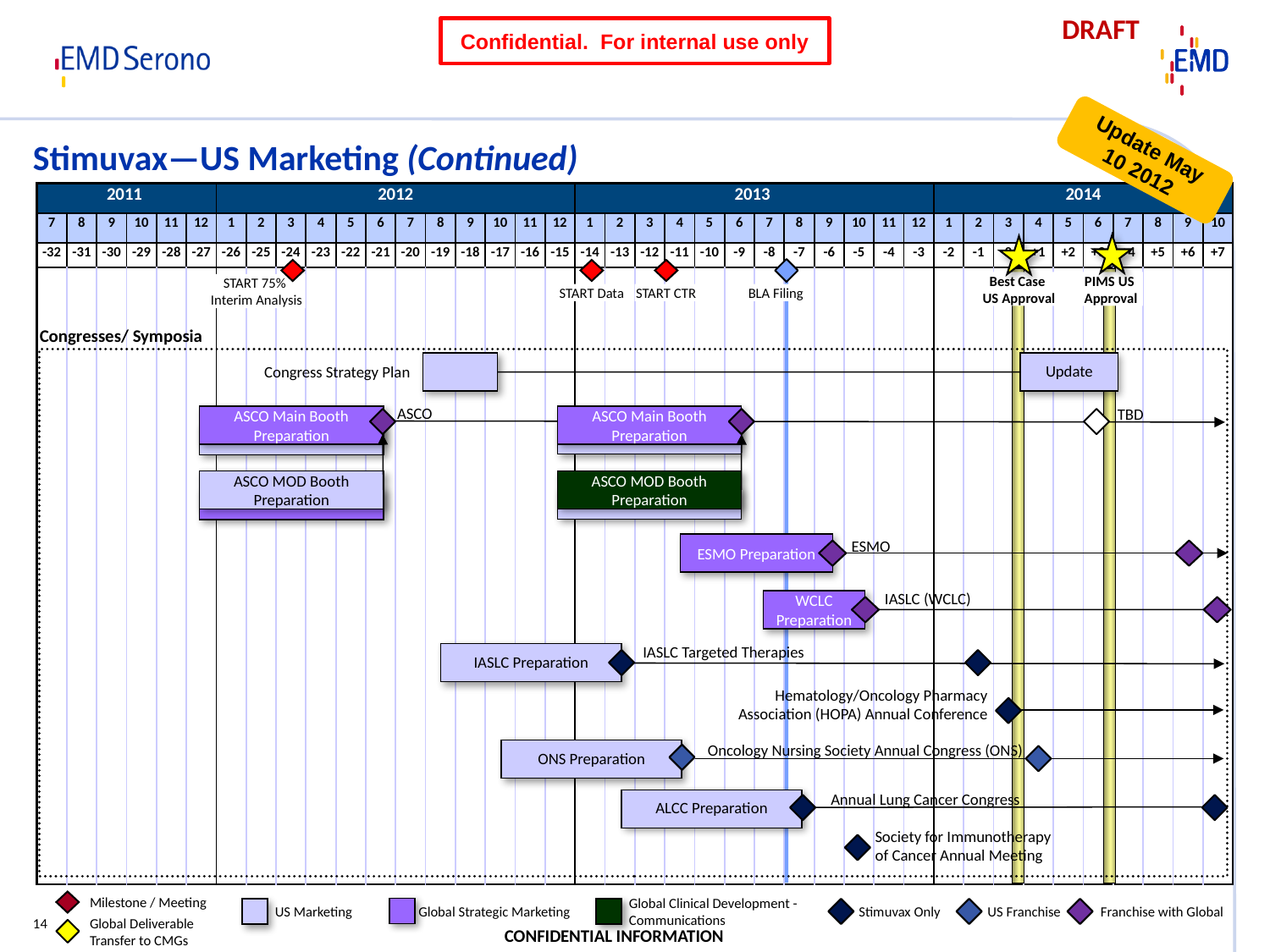

# Stimuvax—US Marketing (Continued)
Congresses/ Symposia

Update
Congress Strategy Plan
ASCO
TBD
ASCO Main Booth Preparation
ASCO Main Booth Preparation

ASCO MOD Booth Preparation
ASCO MOD Booth Preparation

ESMO
ESMO Preparation

IASLC (WCLC)
WCLC Preparation

IASLC Targeted Therapies
IASLC Preparation

Hematology/Oncology Pharmacy Association (HOPA) Annual Conference

Oncology Nursing Society Annual Congress (ONS)
ONS Preparation

Annual Lung Cancer Congress
ALCC Preparation

Society for Immunotherapy of Cancer Annual Meeting

Milestone / Meeting

Global Deliverable Transfer to CMGs

Global Strategic Marketing
US Marketing
Stimuvax Only
US Franchise
Franchise with Global
Global Clinical Development - Communications

14